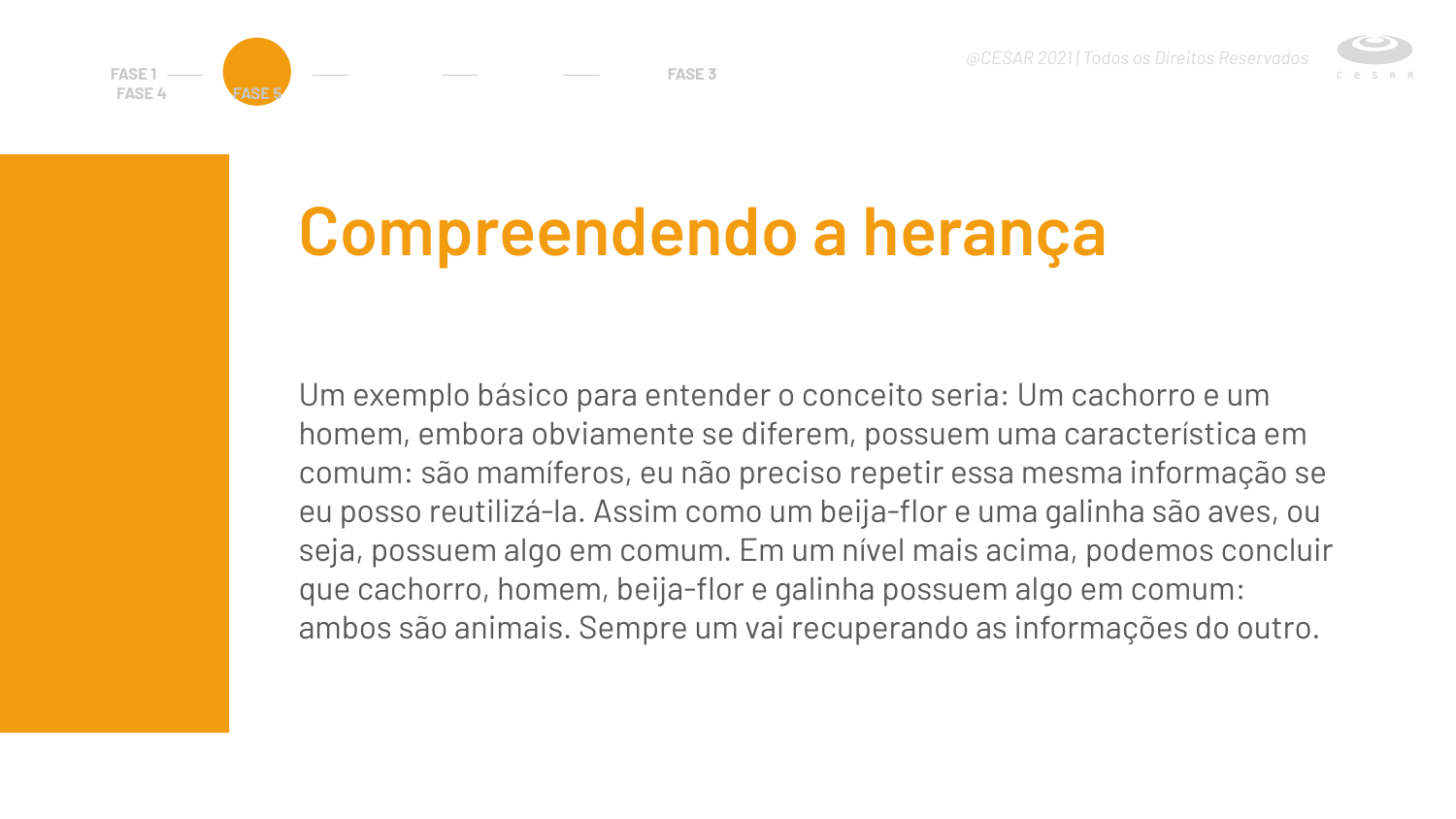

@CESAR 2021 | Todos os Direitos Reservados

        FASE 1		FASE 2 		FASE 3                       FASE 4                     FASE 5

Compreendendo a herança
Um exemplo básico para entender o conceito seria: Um cachorro e um homem, embora obviamente se diferem, possuem uma característica em comum: são mamíferos, eu não preciso repetir essa mesma informação se eu posso reutilizá-la. Assim como um beija-flor e uma galinha são aves, ou seja, possuem algo em comum. Em um nível mais acima, podemos concluir que cachorro, homem, beija-flor e galinha possuem algo em comum: ambos são animais. Sempre um vai recuperando as informações do outro.